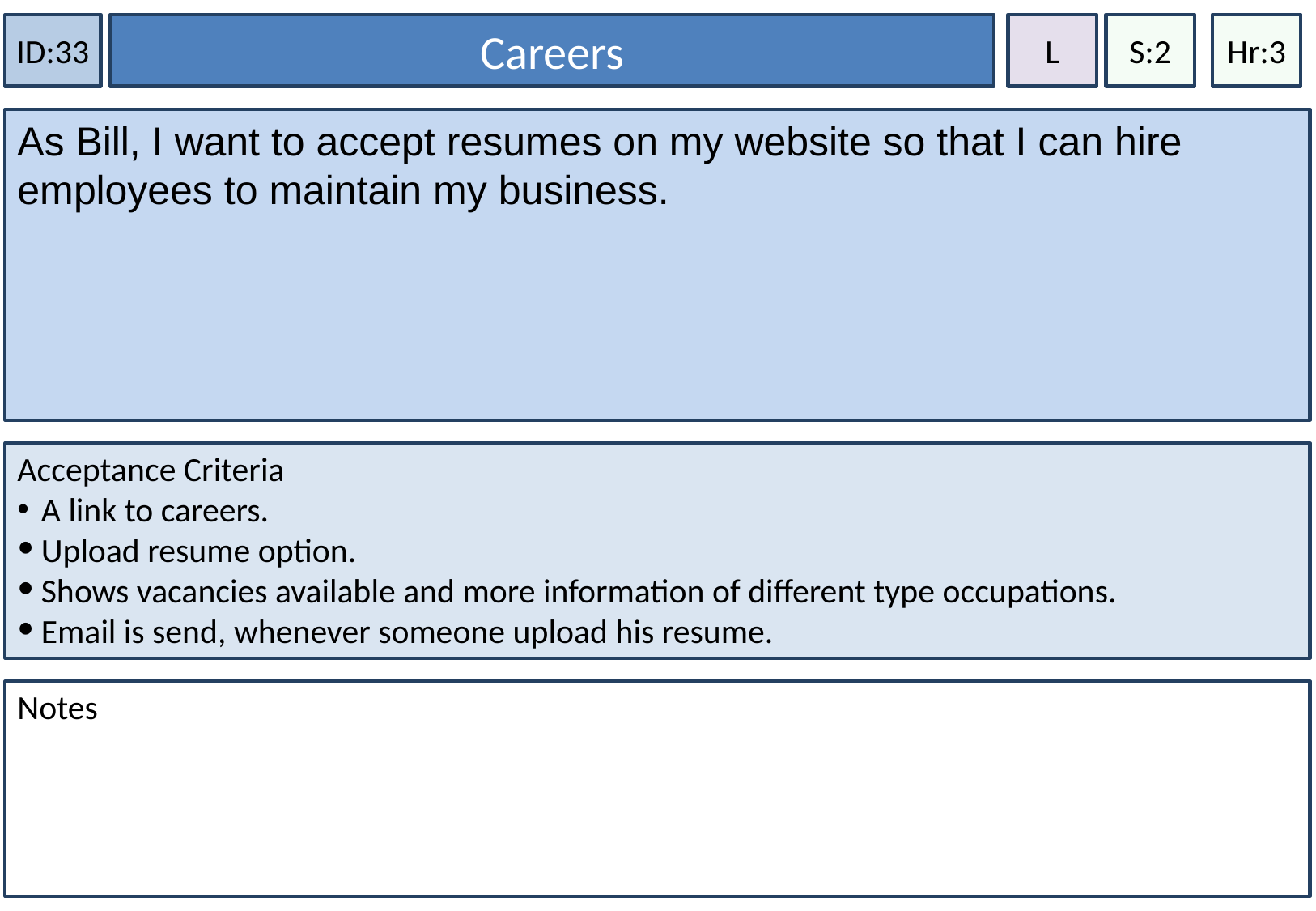

Careers
Hr:3
ID:33
L
S:2
As Bill, I want to accept resumes on my website so that I can hire employees to maintain my business.
Acceptance Criteria
A link to careers.
Upload resume option.
Shows vacancies available and more information of different type occupations.
Email is send, whenever someone upload his resume.
Notes